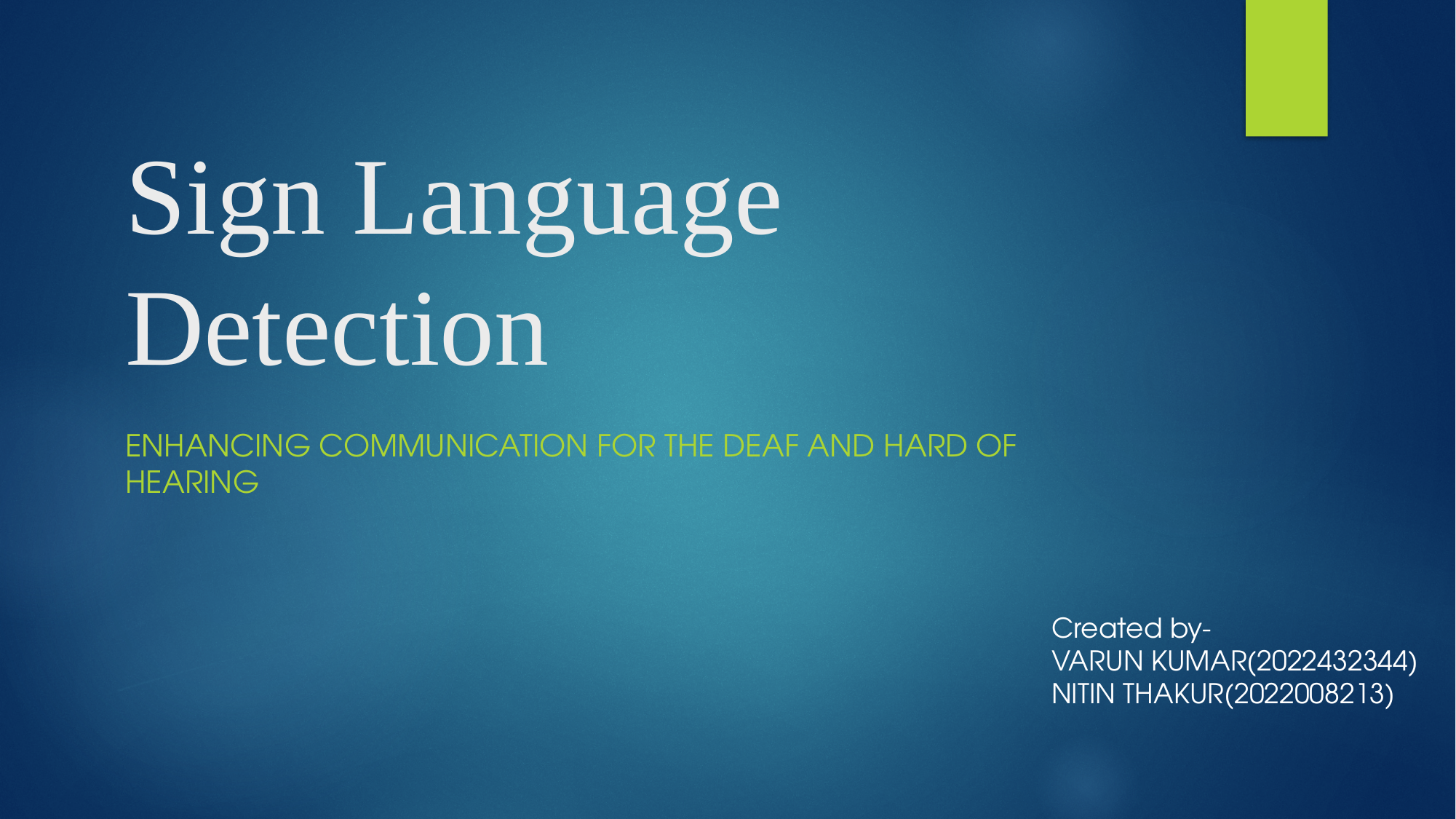

# Sign Language  Detection
Enhancing Communication for the Deaf and Hard of Hearing
Created by-
VARUN KUMAR(2022432344)
NITIN THAKUR(2022008213)